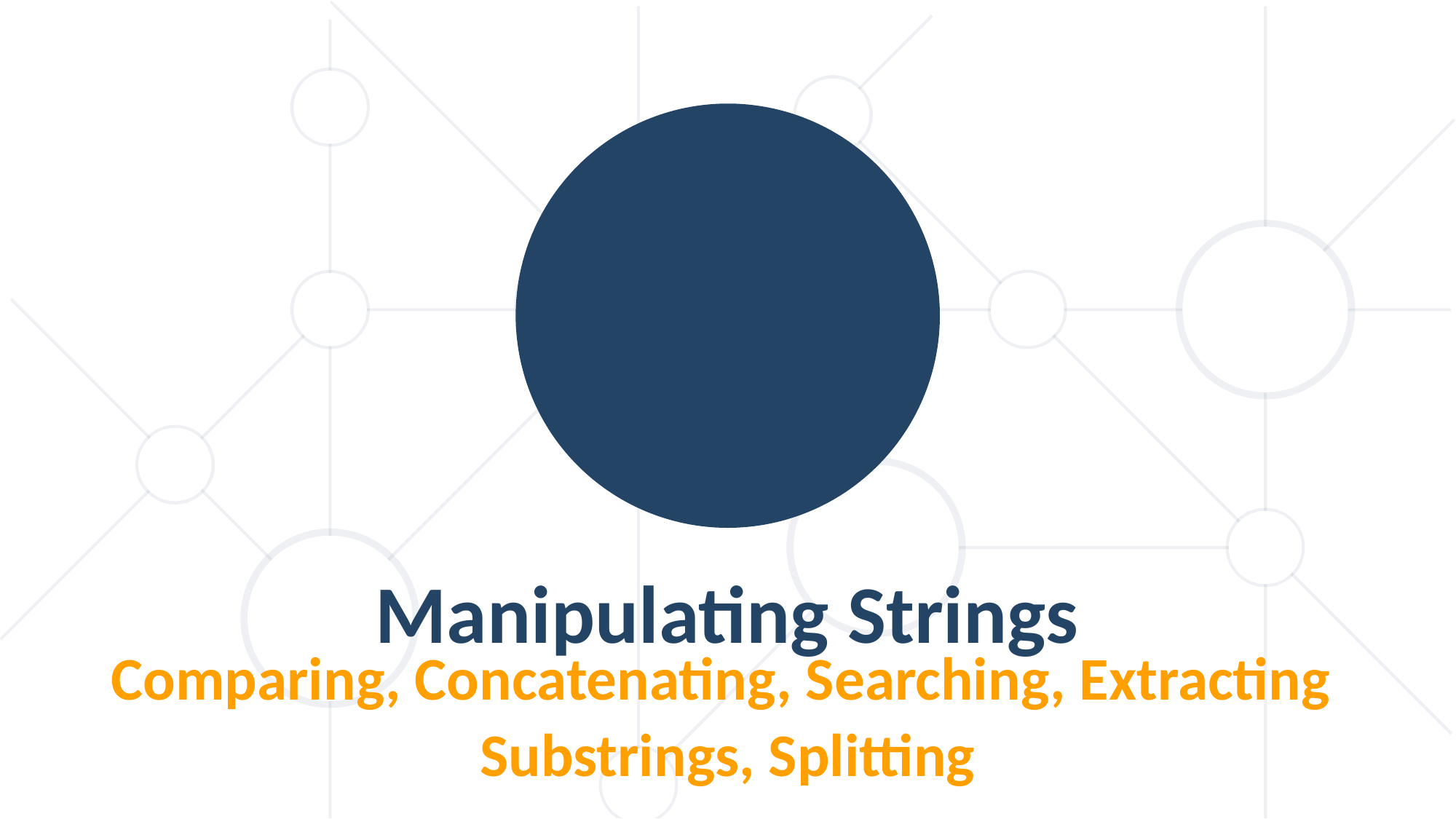

Manipulating Strings
Comparing, Concatenating, Searching, Extracting
Substrings, Splitting